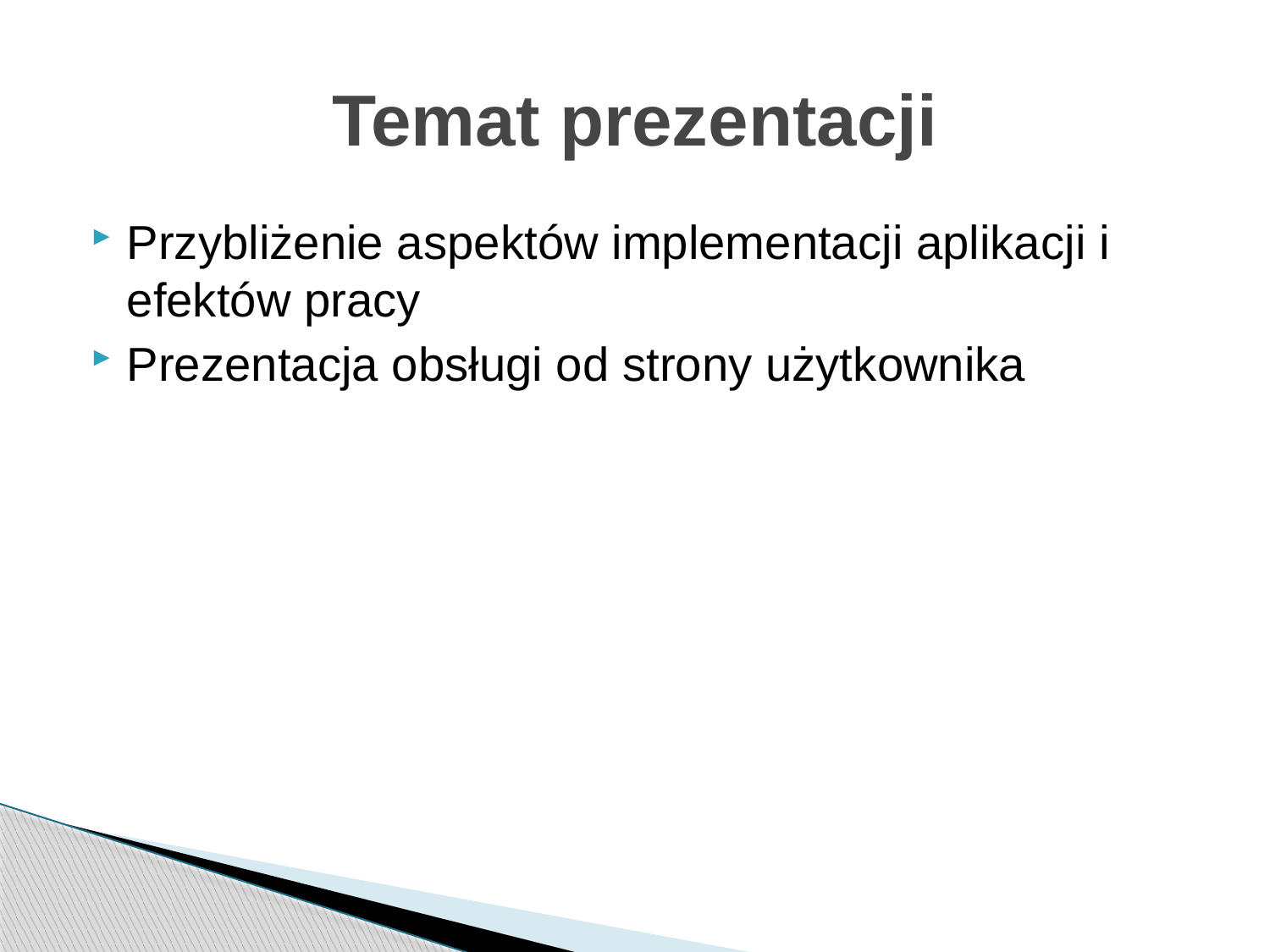

# Temat prezentacji
Przybliżenie aspektów implementacji aplikacji i efektów pracy
Prezentacja obsługi od strony użytkownika